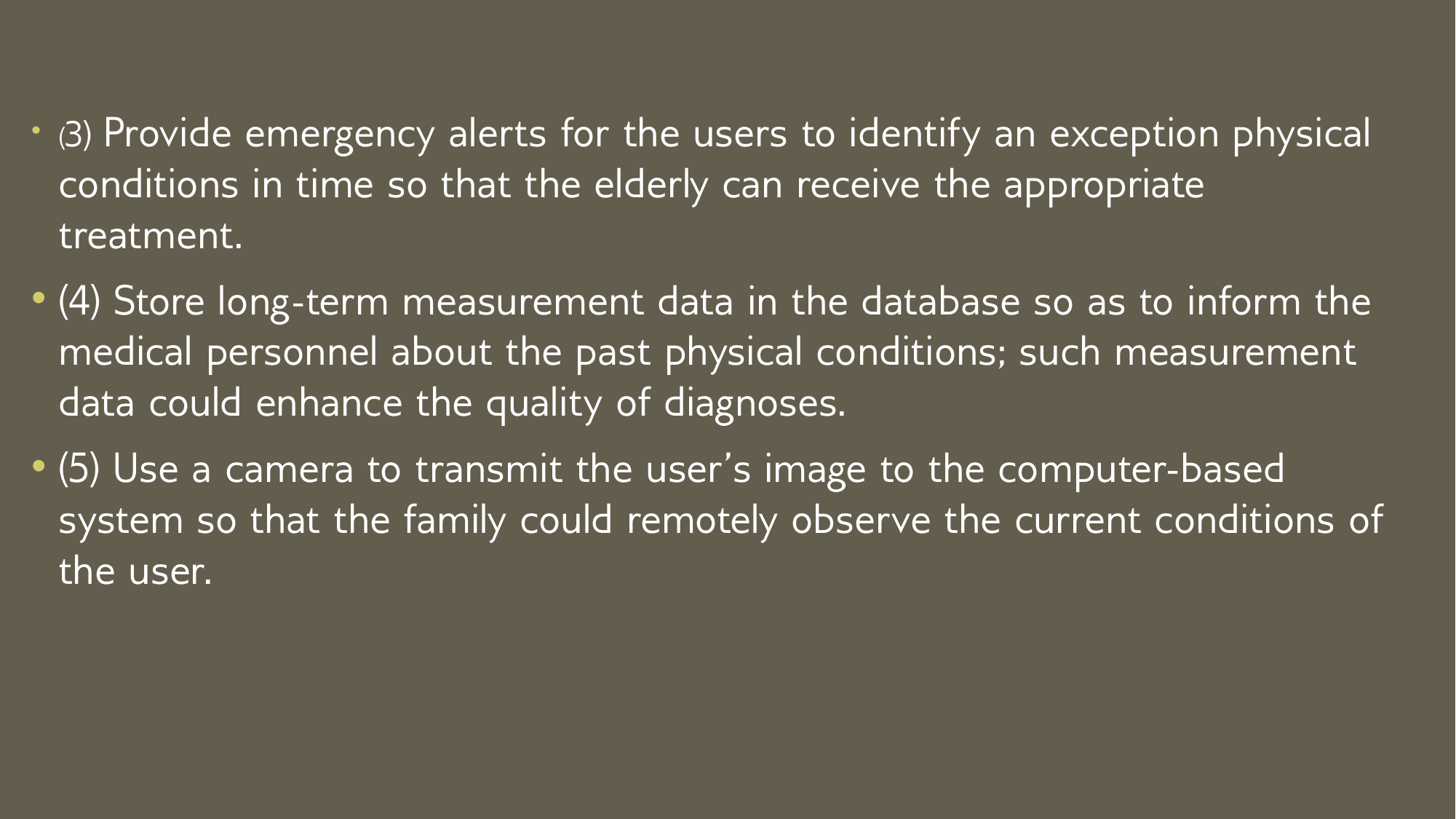

(3) Provide emergency alerts for the users to identify an exception physical conditions in time so that the elderly can receive the appropriate treatment.
(4) Store long-term measurement data in the database so as to inform the medical personnel about the past physical conditions; such measurement data could enhance the quality of diagnoses.
(5) Use a camera to transmit the user’s image to the computer-based system so that the family could remotely observe the current conditions of the user.